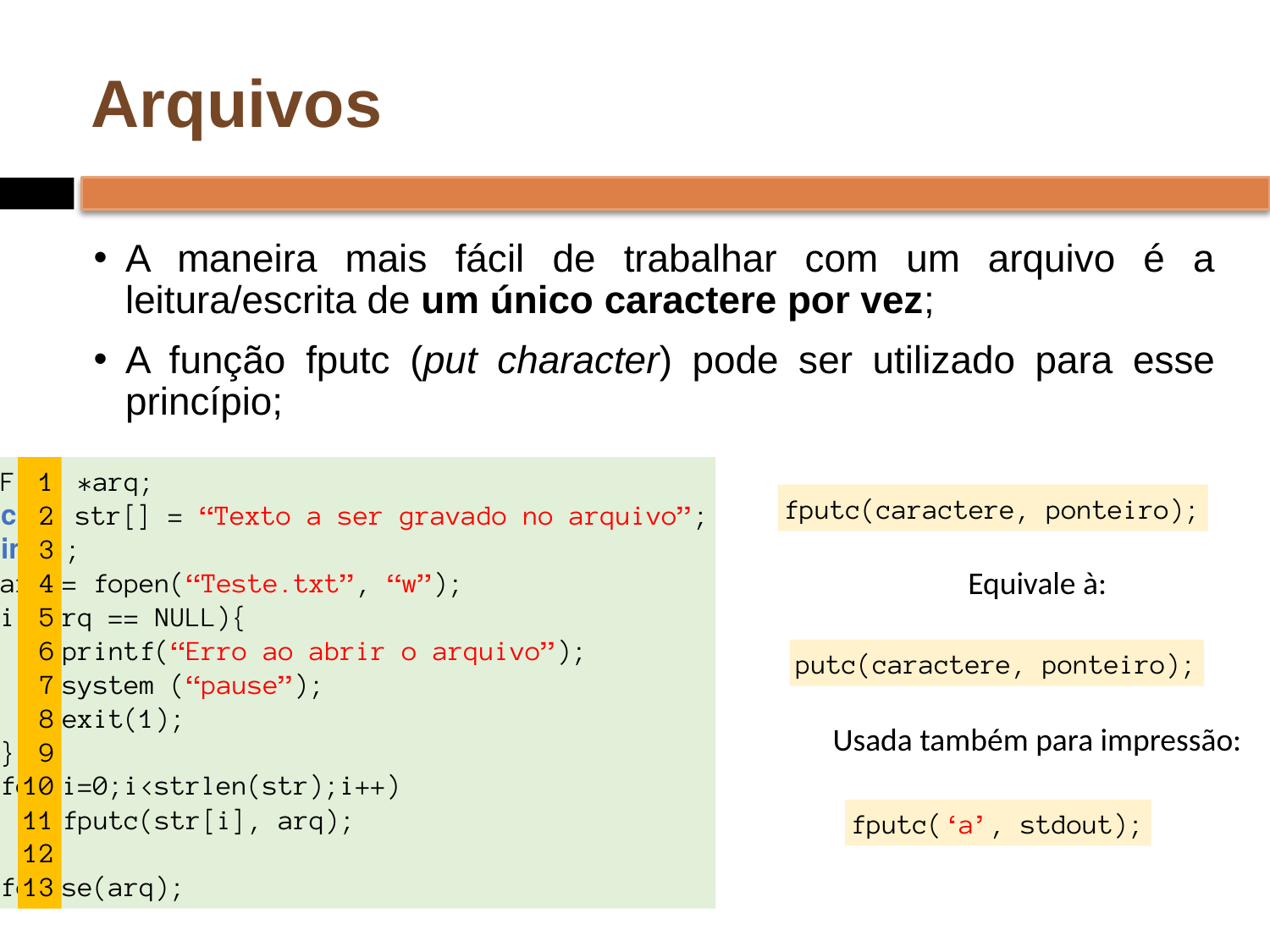

# Arquivos
A maneira mais fácil de trabalhar com um arquivo é a leitura/escrita de um único caractere por vez;
A função fputc (put character) pode ser utilizado para esse princípio;
1
2
3
4
5
6
7
8
9
10
11
12
13
FILE *arq;
char str[] = “Texto a ser gravado no arquivo”;
int i;
arq = fopen(“Teste.txt”, “w”);
if(arq == NULL){
    printf(“Erro ao abrir o arquivo”);
    system (“pause”);
    exit(1);
}
for(i=0;i<strlen(str);i++)
    fputc(str[i], arq);

fclose(arq);
fputc(caractere, ponteiro);
Equivale à:
putc(caractere, ponteiro);
Usada também para impressão:
fputc(‘a’, stdout);
49